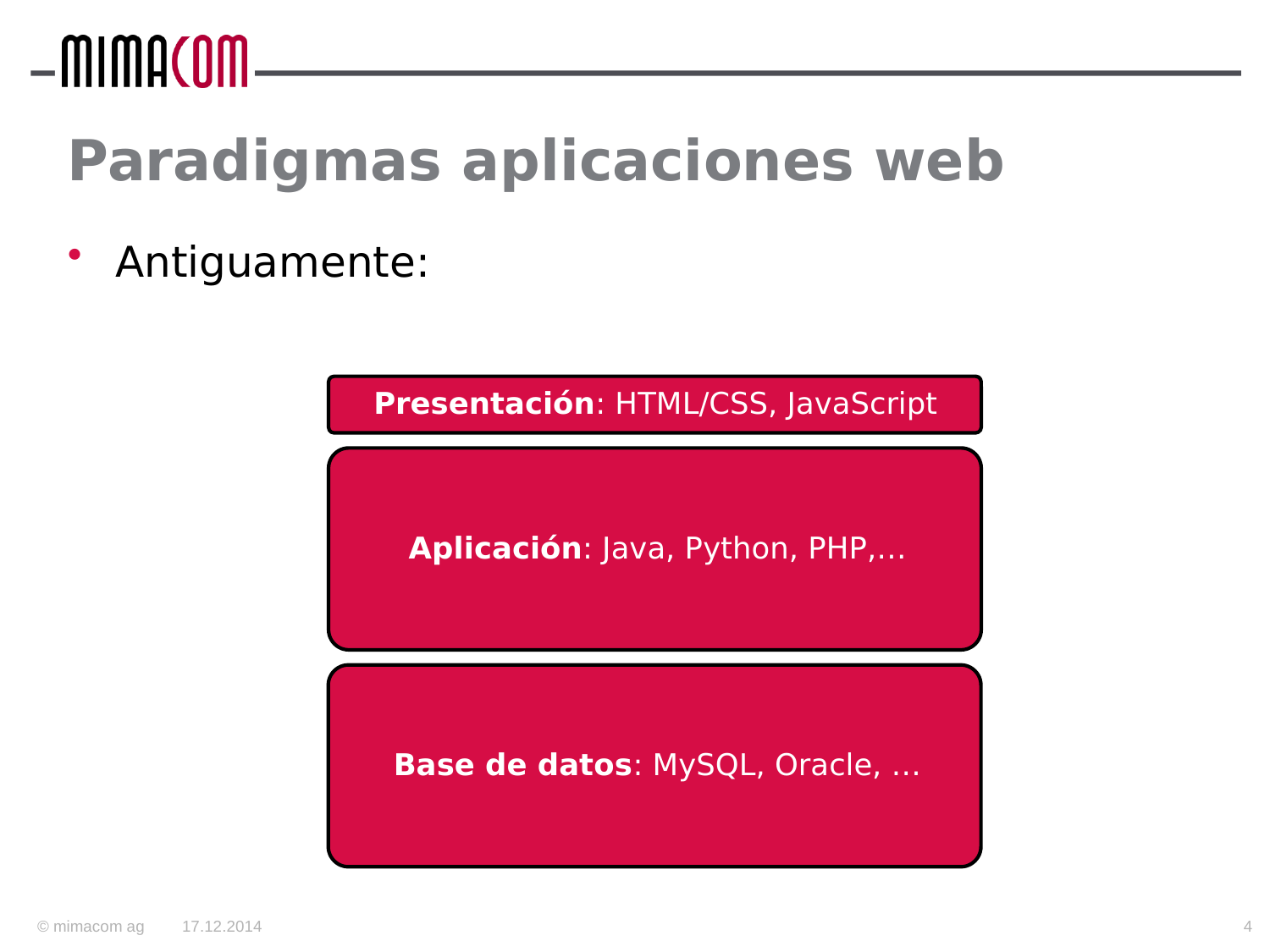

# Paradigmas aplicaciones web
Antiguamente:
Presentación: HTML/CSS, JavaScript
Aplicación: Java, Python, PHP,…
Base de datos: MySQL, Oracle, …
17.12.2014
4